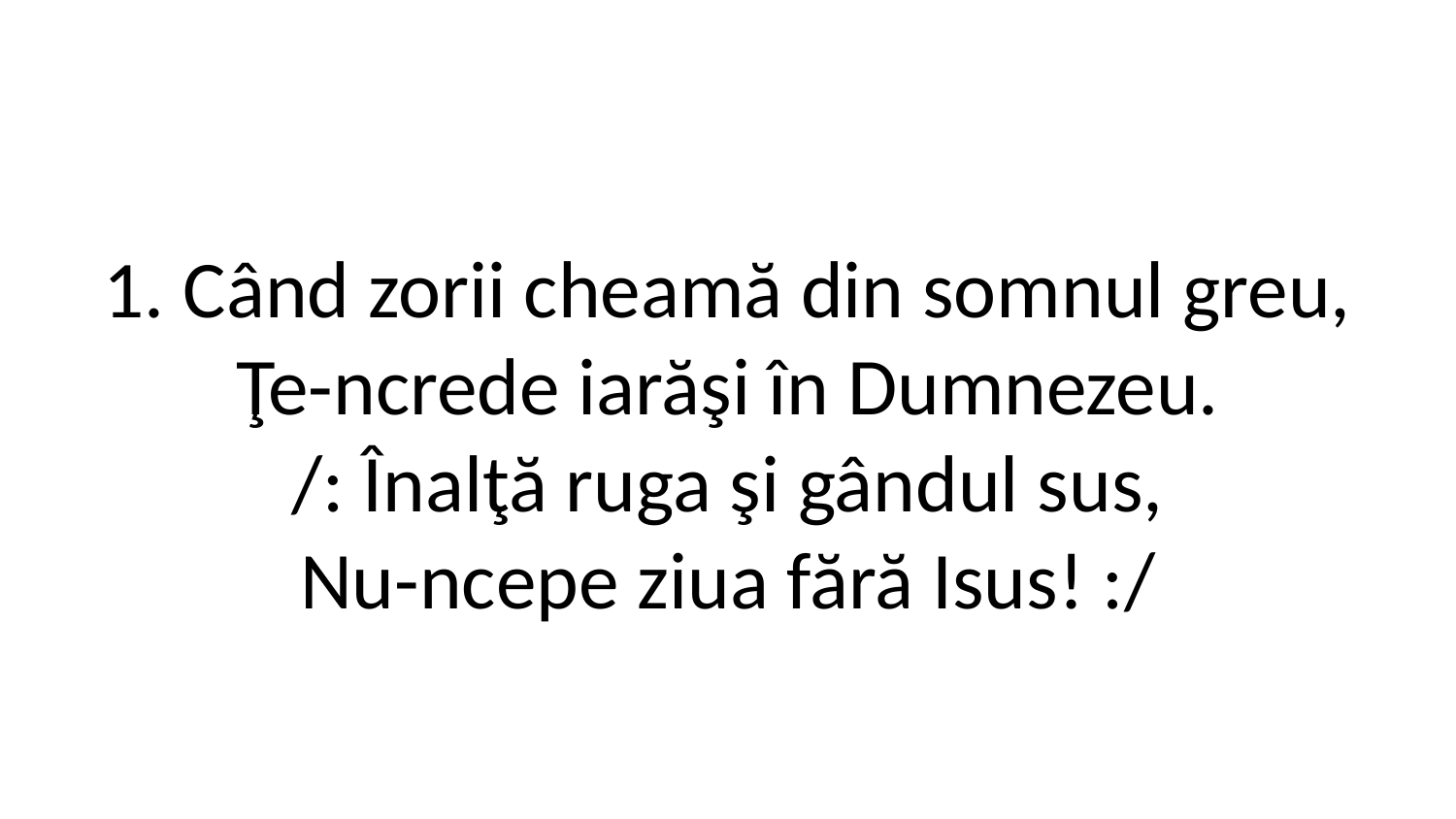

1. Când zorii cheamă din somnul greu,
Ţe-ncrede iarăşi în Dumnezeu.
/: Înalţă ruga şi gândul sus,
Nu-ncepe ziua fără Isus! :/